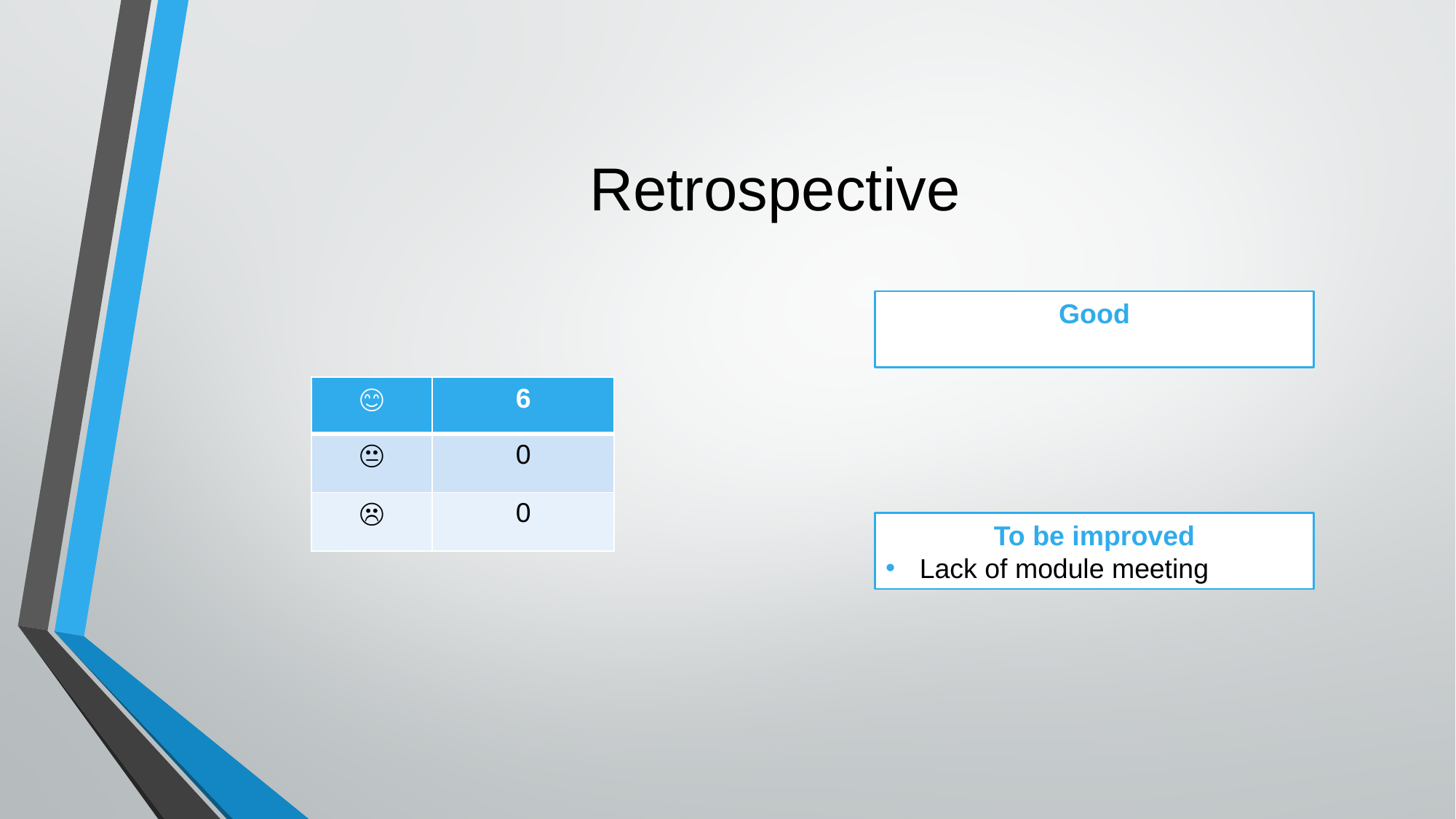

# Retrospective
Good

| 😊 | 6 |
| --- | --- |
| 😐 | 0 |
| ☹️ | 0 |
To be improved
Lack of module meeting